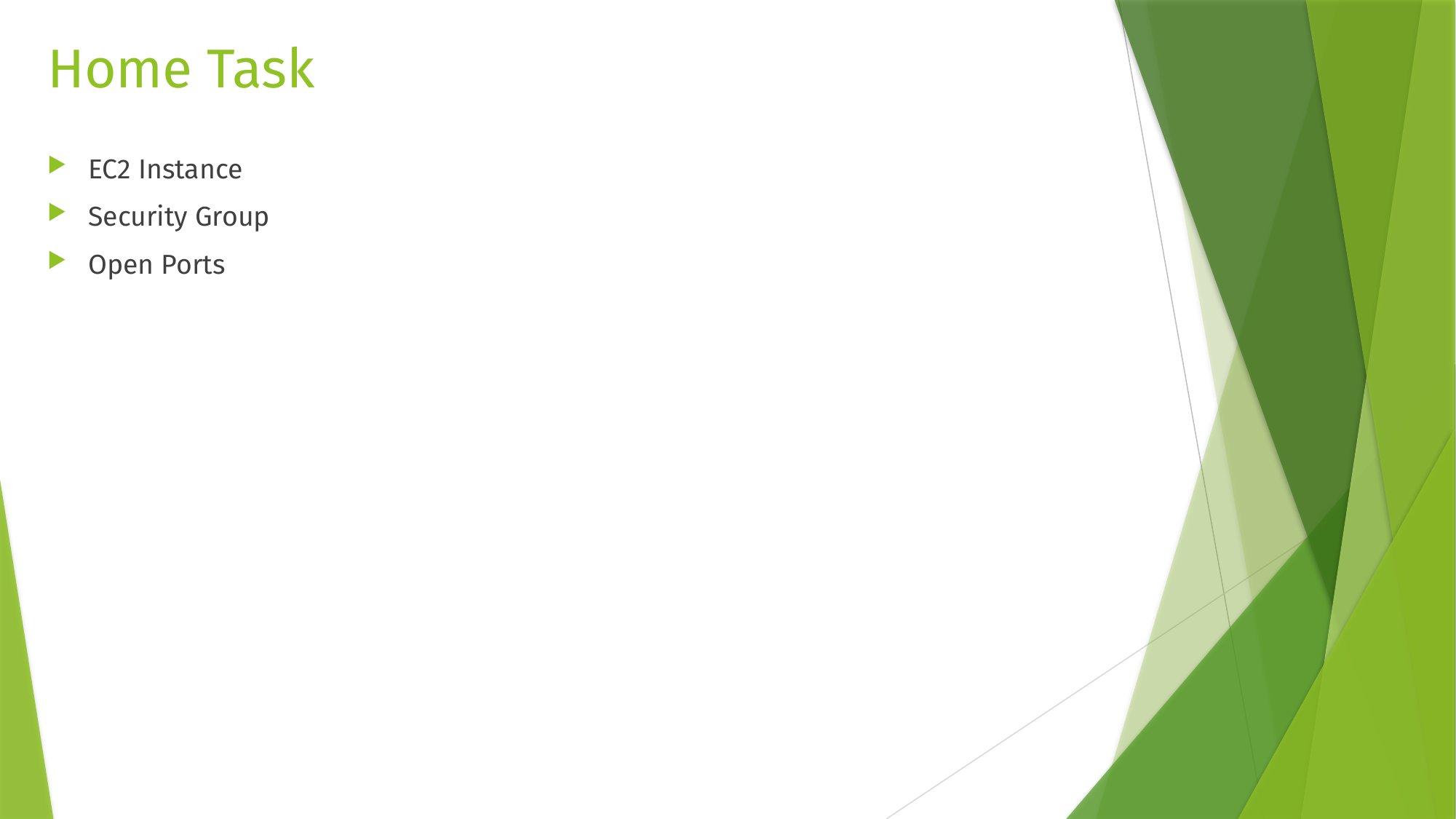

# Home Task
EC2 Instance
Security Group
Open Ports